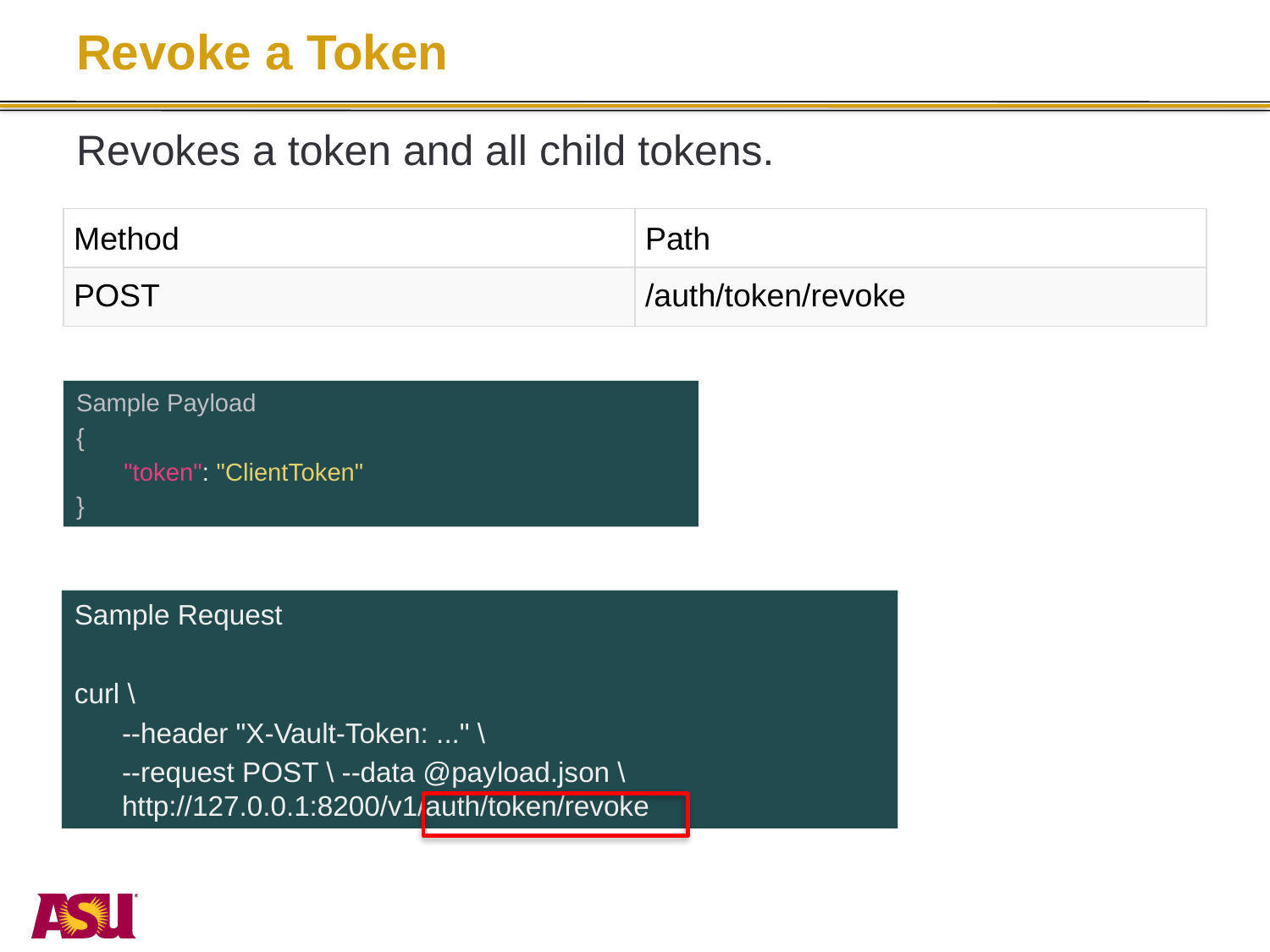

# Revoke a Token
Revokes a token and all child tokens.
| Method | Path |
| --- | --- |
| POST | /auth/token/revoke |
Sample Payload
{
	"token": "ClientToken"
}
Sample Request

curl \
 	--header "X-Vault-Token: ..." \
	--request POST \ --data @payload.json \ http://127.0.0.1:8200/v1/auth/token/revoke